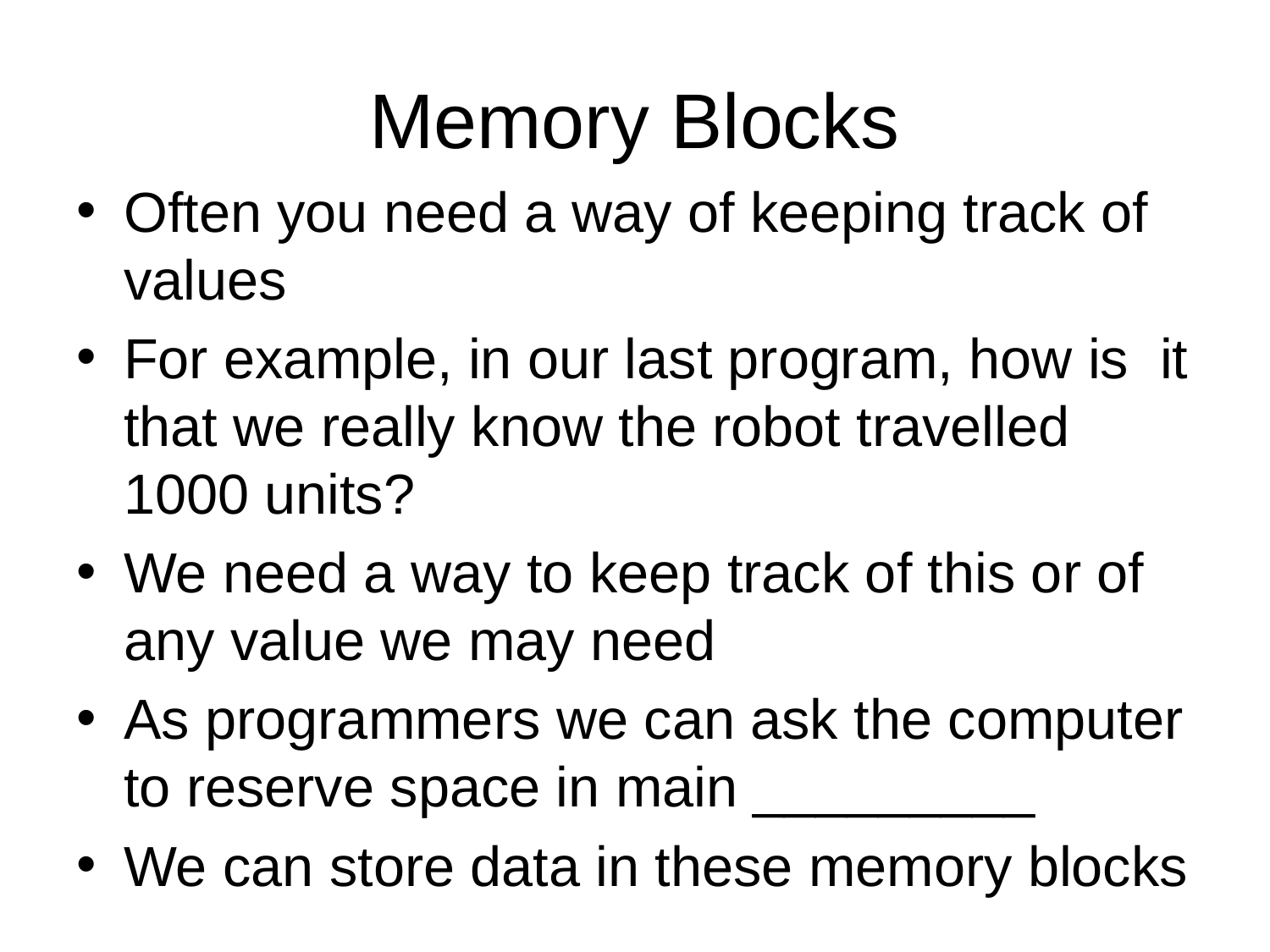

# Memory Blocks
Often you need a way of keeping track of values
For example, in our last program, how is  it that we really know the robot travelled 1000 units?
We need a way to keep track of this or of any value we may need
As programmers we can ask the computer to reserve space in main _________
We can store data in these memory blocks